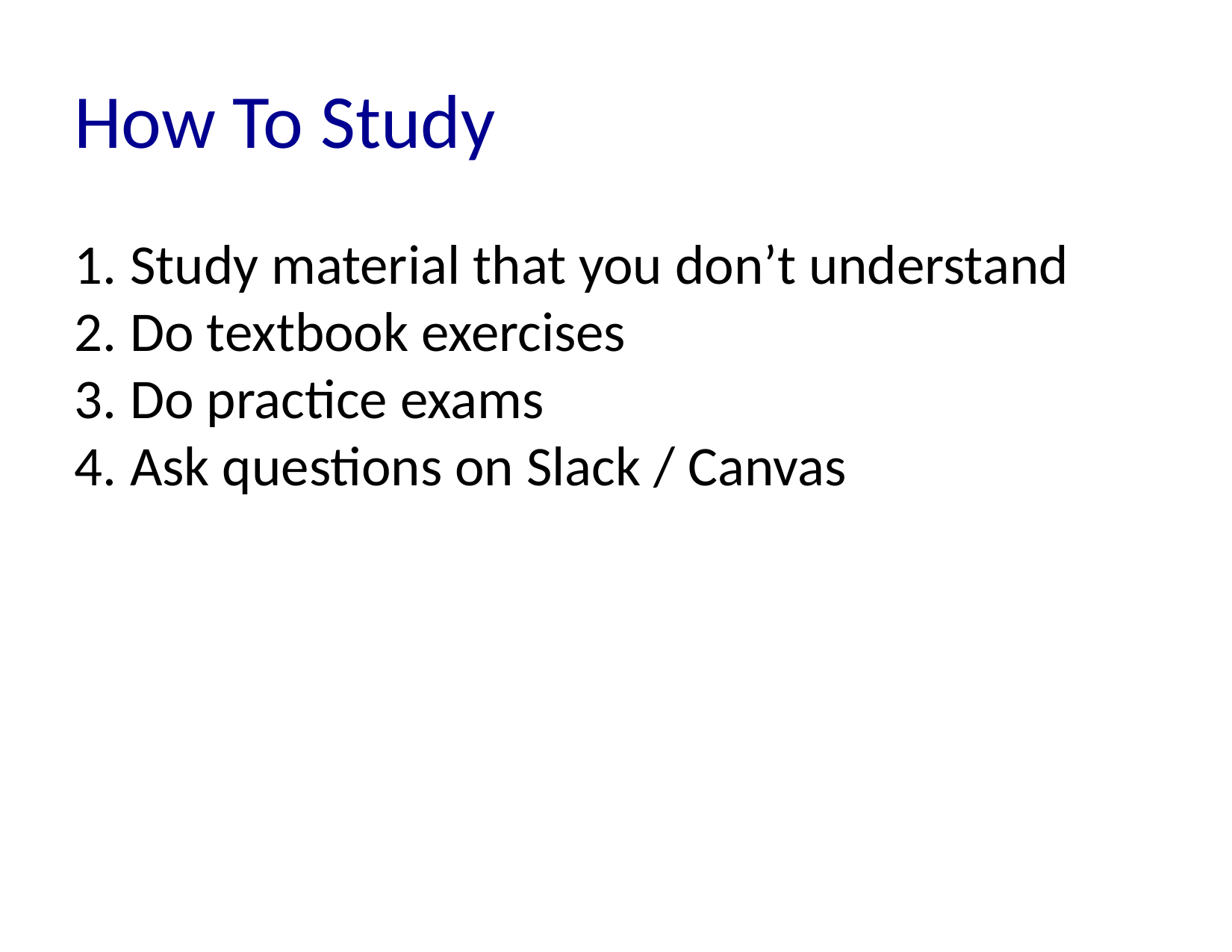

# How To Study
Study material that you don’t understand
Do textbook exercises
Do practice exams
Ask questions on Slack / Canvas